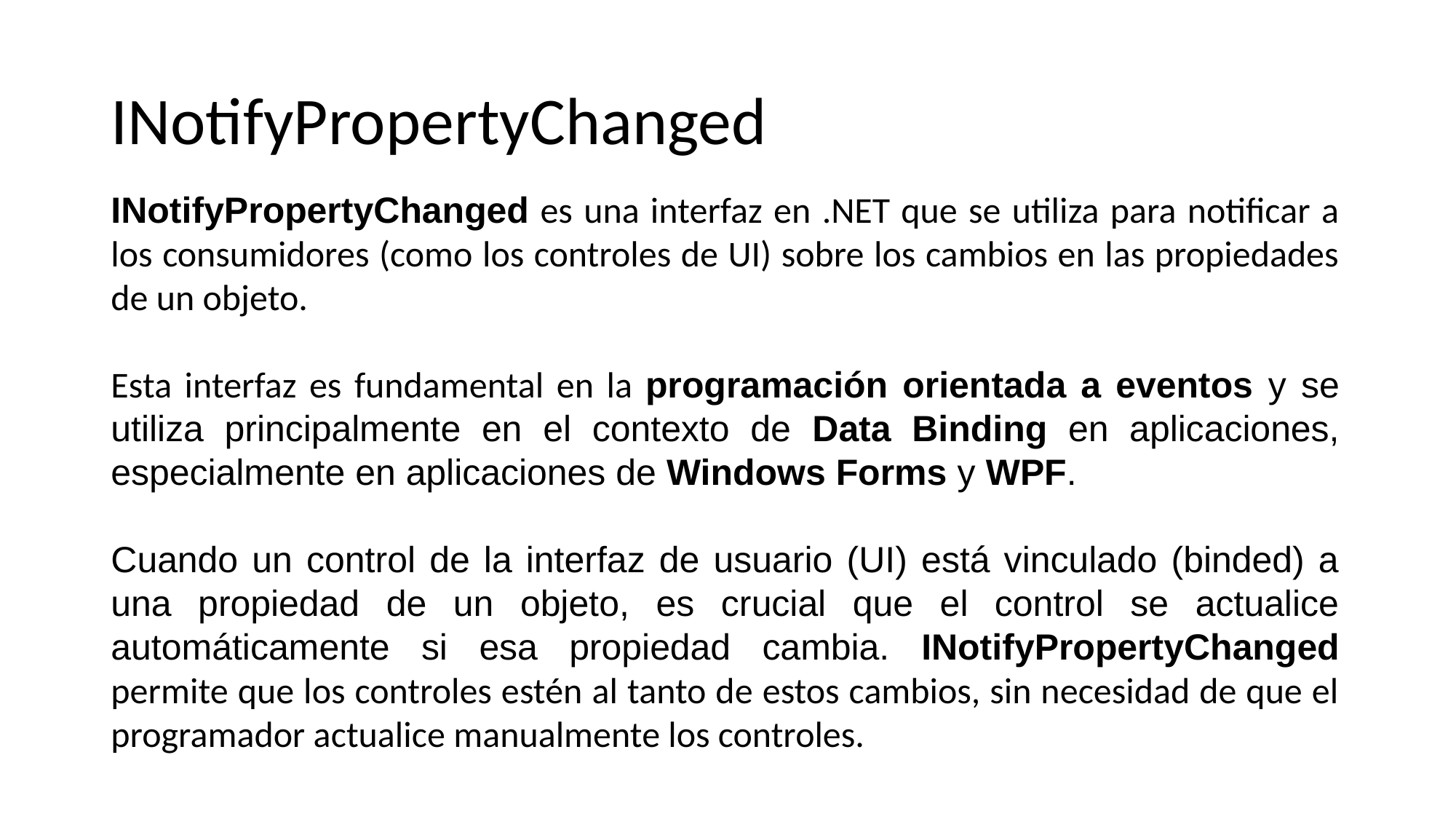

# INotifyPropertyChanged
INotifyPropertyChanged es una interfaz en .NET que se utiliza para notificar a los consumidores (como los controles de UI) sobre los cambios en las propiedades de un objeto.

Esta interfaz es fundamental en la programación orientada a eventos y se utiliza principalmente en el contexto de Data Binding en aplicaciones, especialmente en aplicaciones de Windows Forms y WPF.

Cuando un control de la interfaz de usuario (UI) está vinculado (binded) a una propiedad de un objeto, es crucial que el control se actualice automáticamente si esa propiedad cambia. INotifyPropertyChanged permite que los controles estén al tanto de estos cambios, sin necesidad de que el programador actualice manualmente los controles.